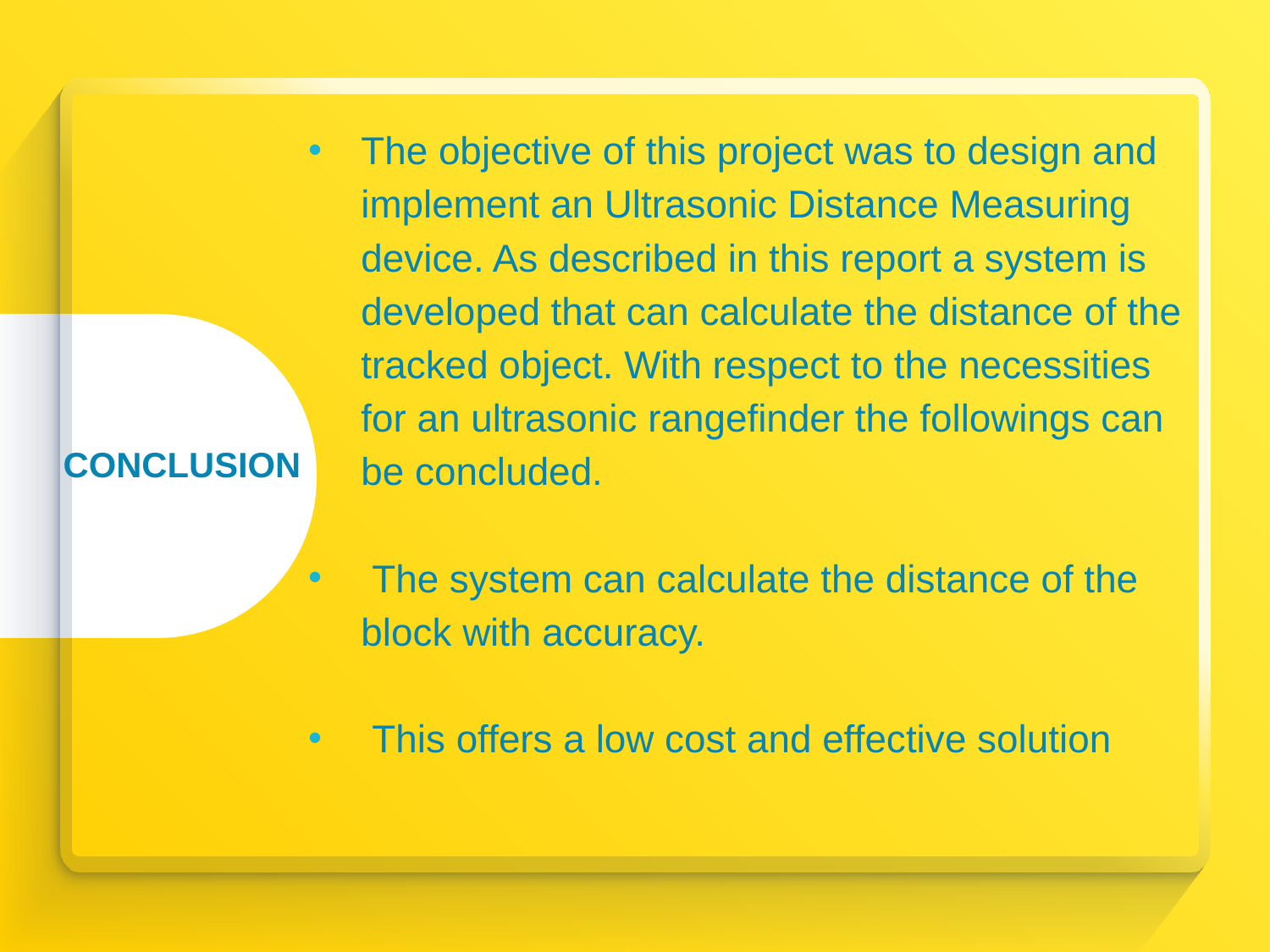

The objective of this project was to design and implement an Ultrasonic Distance Measuring device. As described in this report a system is developed that can calculate the distance of the tracked object. With respect to the necessities for an ultrasonic rangefinder the followings can be concluded.

 The system can calculate the distance of the block with accuracy.

 This offers a low cost and effective solution
CONCLUSION